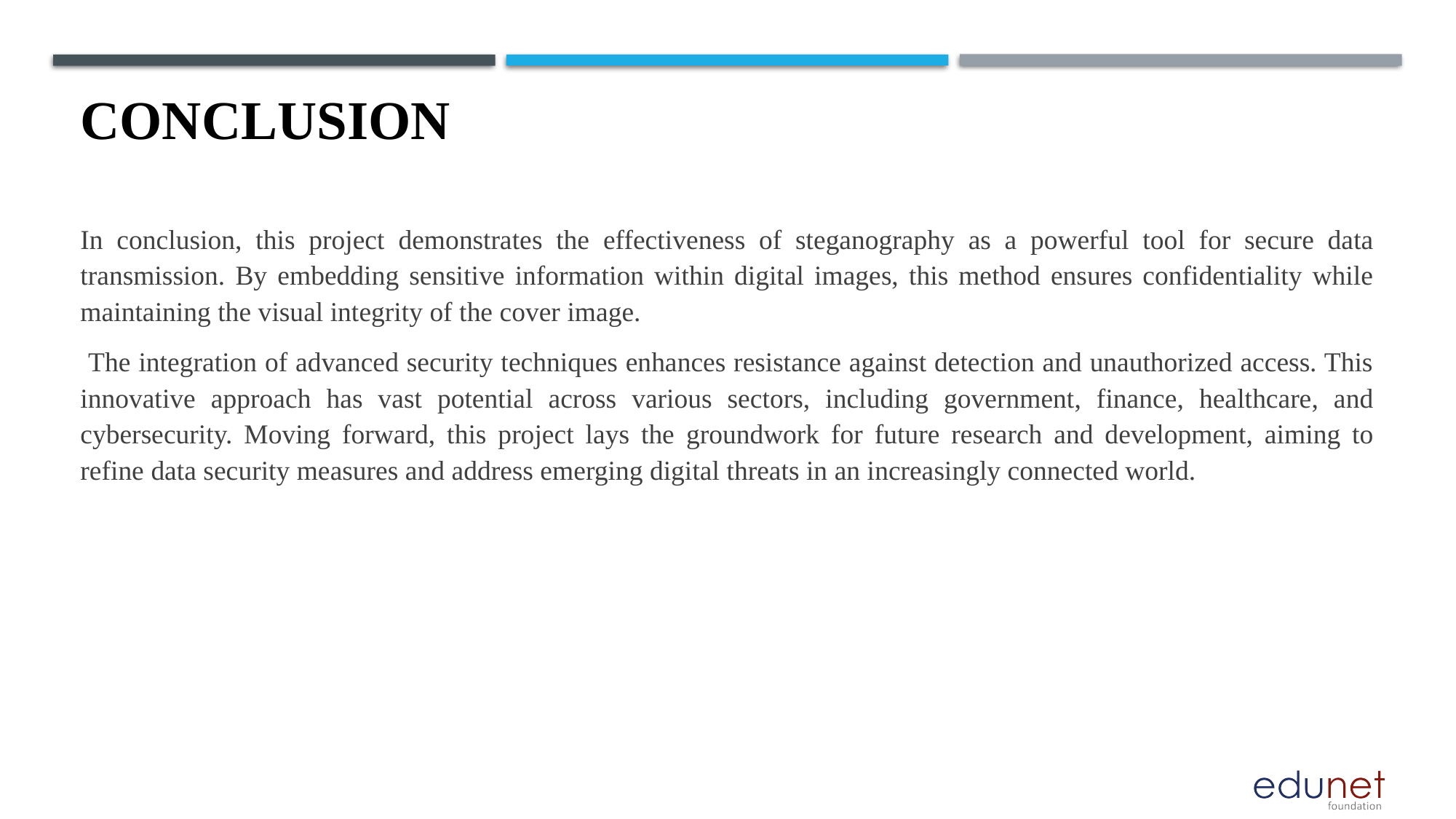

In conclusion, this project demonstrates the effectiveness of steganography as a powerful tool for secure data transmission. By embedding sensitive information within digital images, this method ensures confidentiality while maintaining the visual integrity of the cover image.
 The integration of advanced security techniques enhances resistance against detection and unauthorized access. This innovative approach has vast potential across various sectors, including government, finance, healthcare, and cybersecurity. Moving forward, this project lays the groundwork for future research and development, aiming to refine data security measures and address emerging digital threats in an increasingly connected world.
# Conclusion